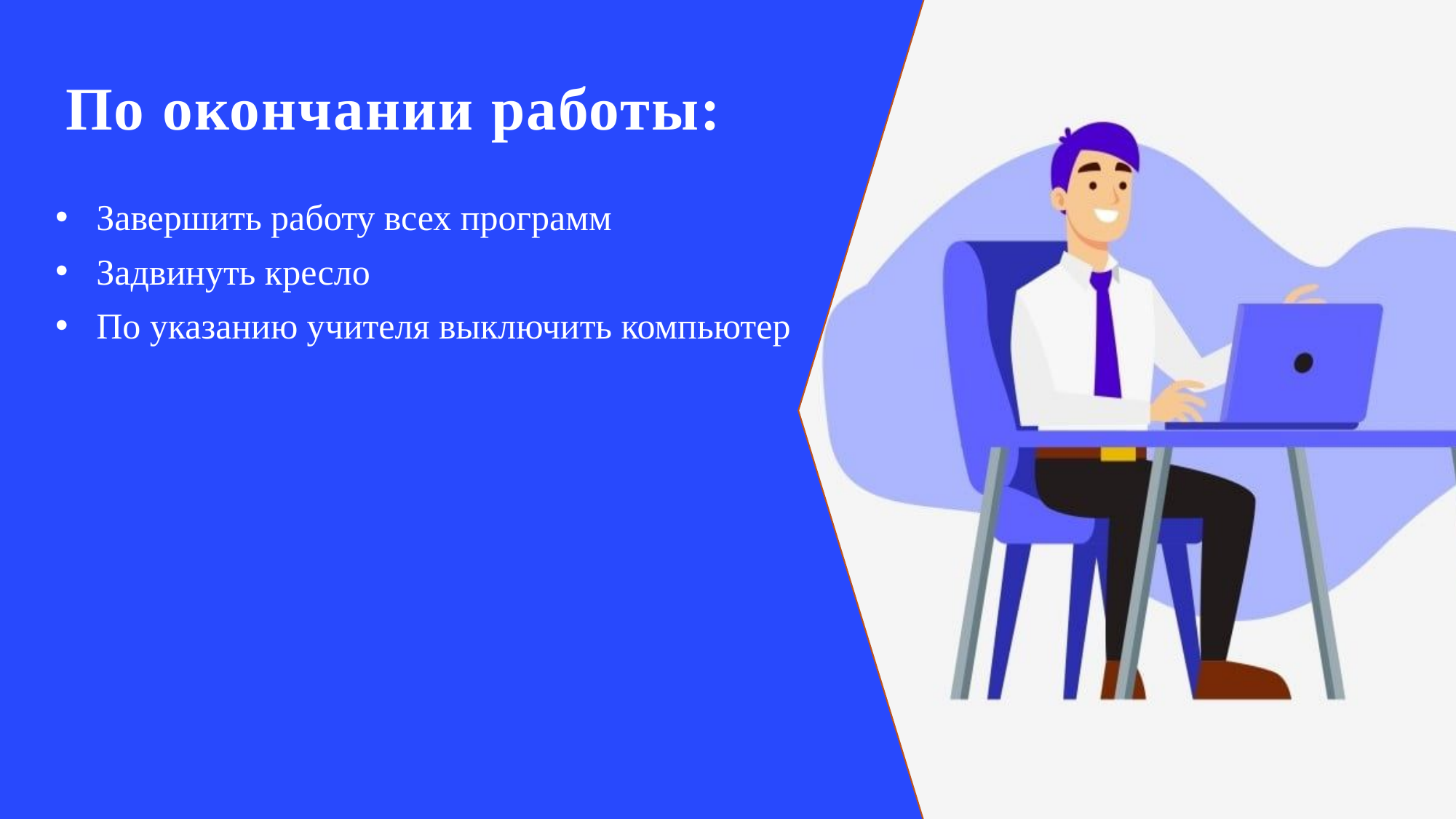

# По окончании работы:
Завершить работу всех программ
Задвинуть кресло
По указанию учителя выключить компьютер